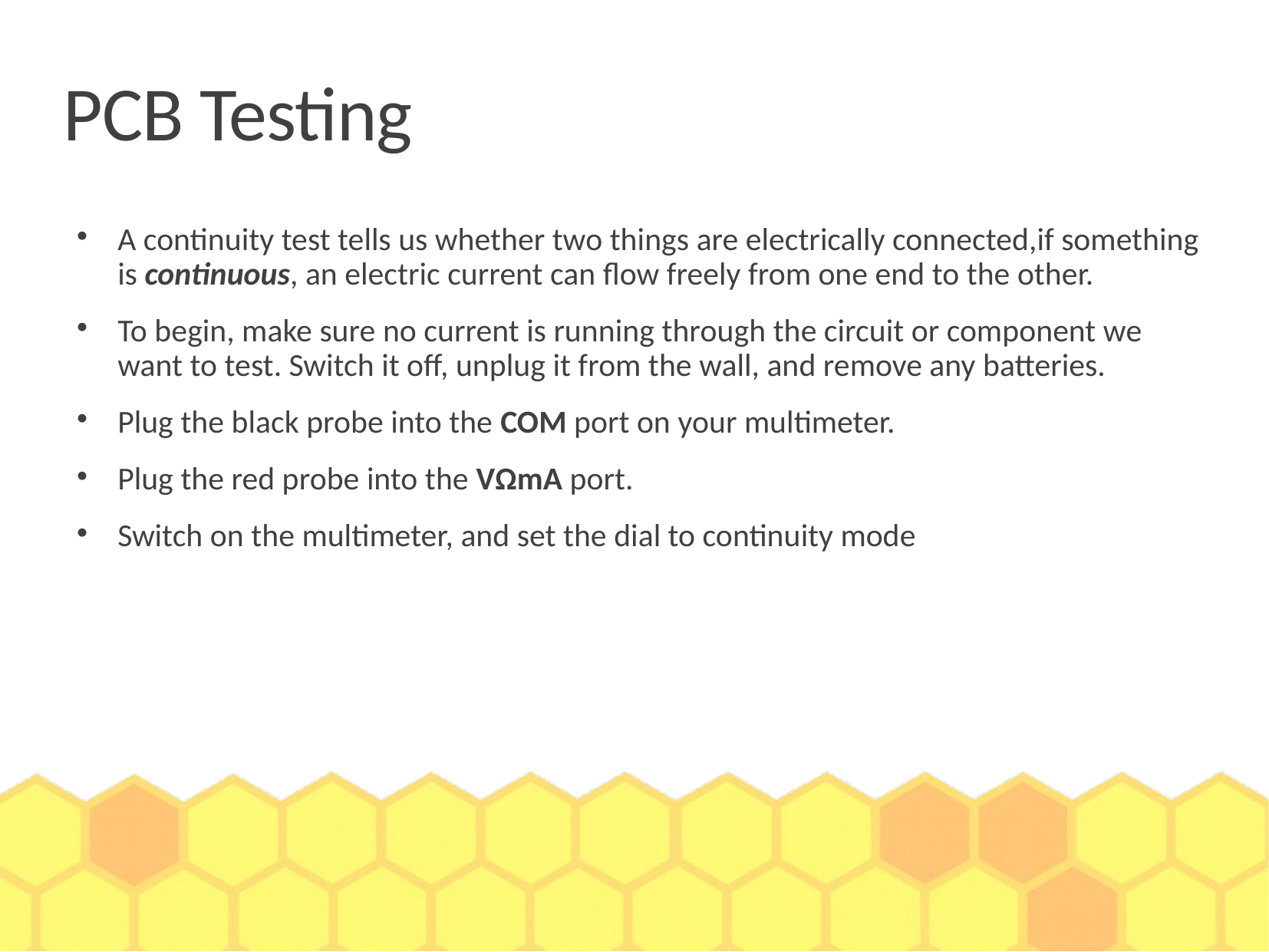

PCB Testing
A continuity test tells us whether two things are electrically connected,if something is continuous, an electric current can flow freely from one end to the other.
To begin, make sure no current is running through the circuit or component we want to test. Switch it off, unplug it from the wall, and remove any batteries.
Plug the black probe into the COM port on your multimeter.
Plug the red probe into the VΩmA port.
Switch on the multimeter, and set the dial to continuity mode